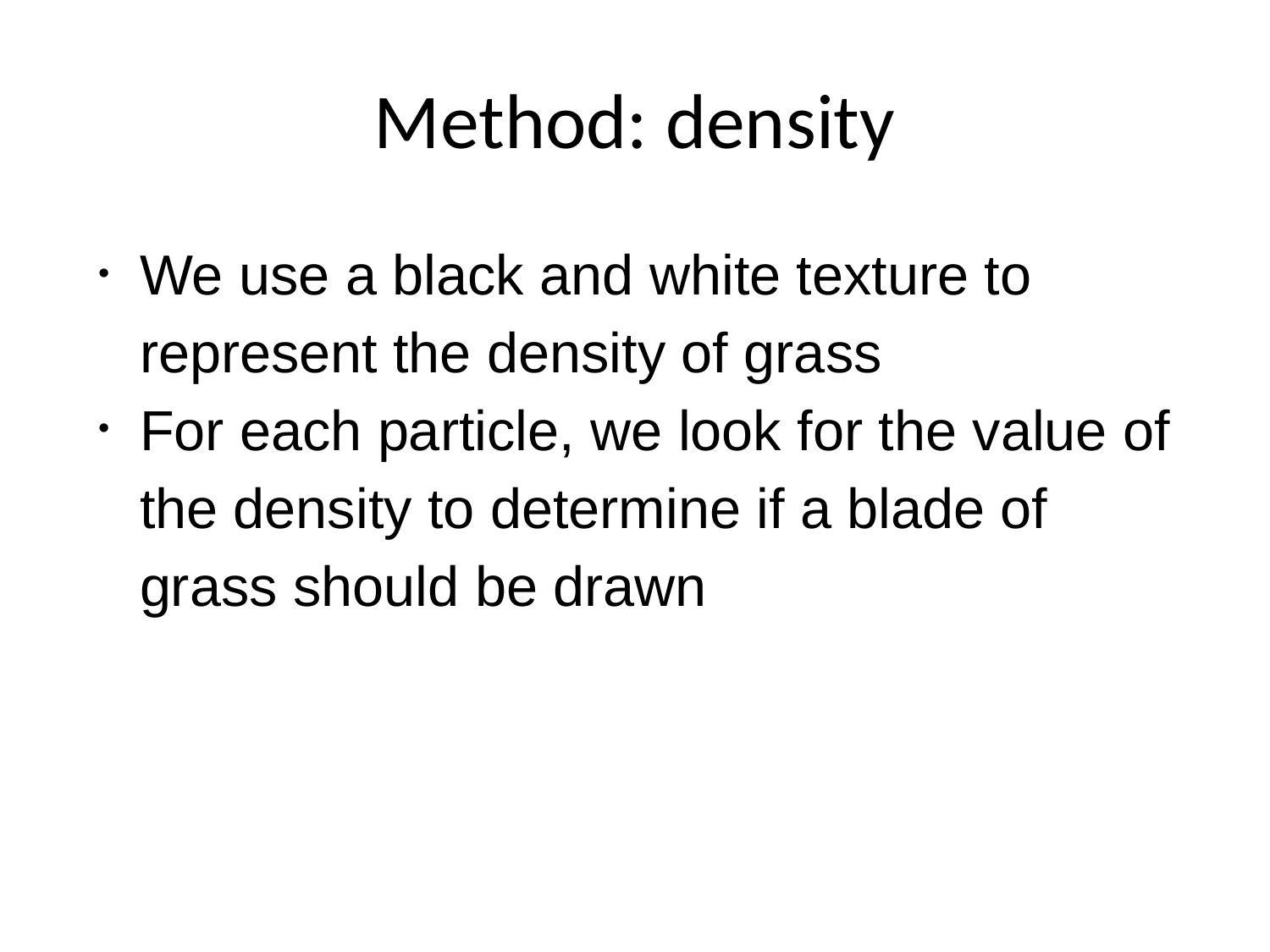

# Method: density
We use a black and white texture to represent the density of grass
For each particle, we look for the value of the density to determine if a blade of grass should be drawn